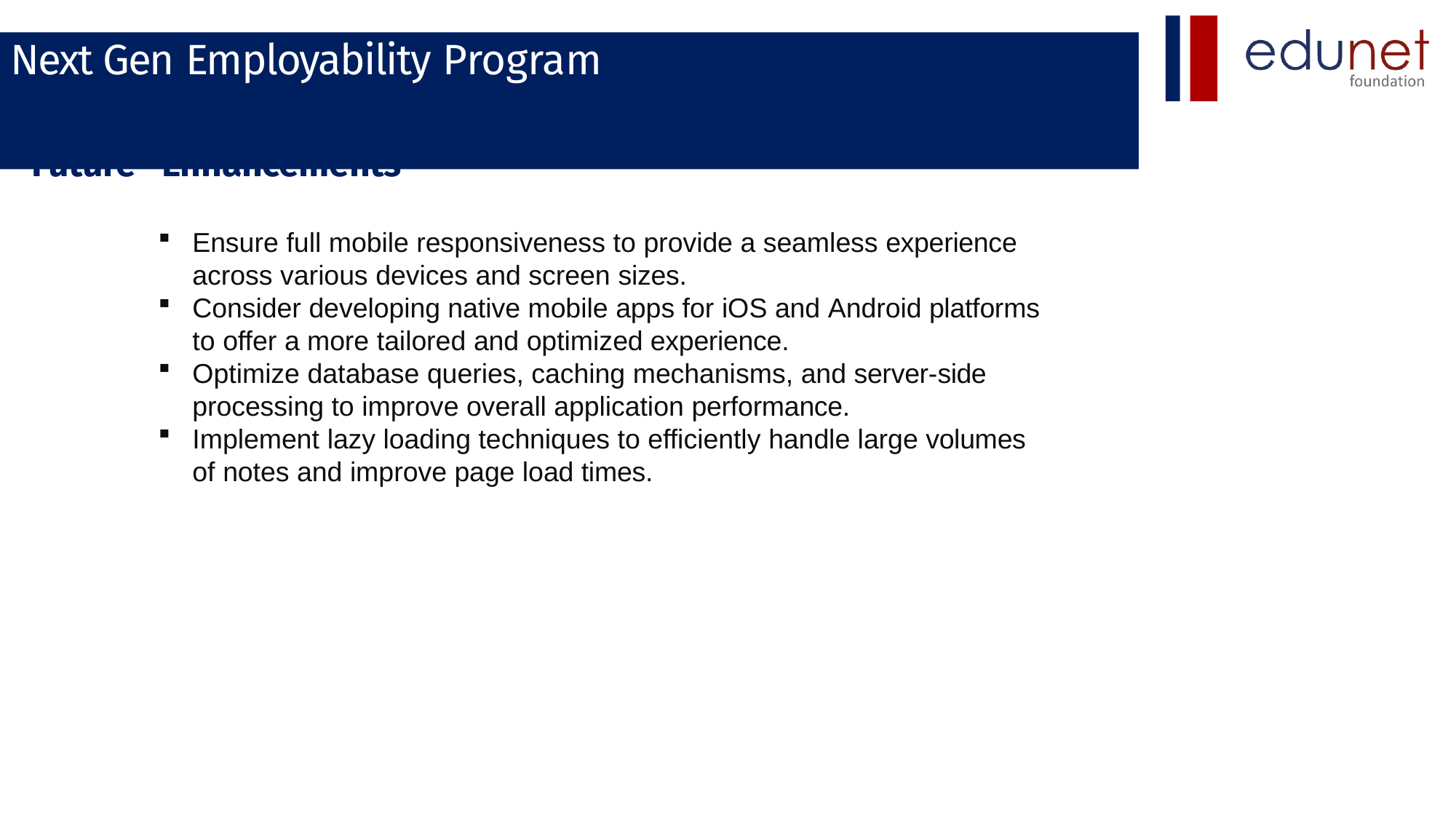

# Next Gen Employability Program
Future	Enhancements
Ensure full mobile responsiveness to provide a seamless experience across various devices and screen sizes.
Consider developing native mobile apps for iOS and Android platforms to offer a more tailored and optimized experience.
Optimize database queries, caching mechanisms, and server-side processing to improve overall application performance.
Implement lazy loading techniques to efficiently handle large volumes of notes and improve page load times.